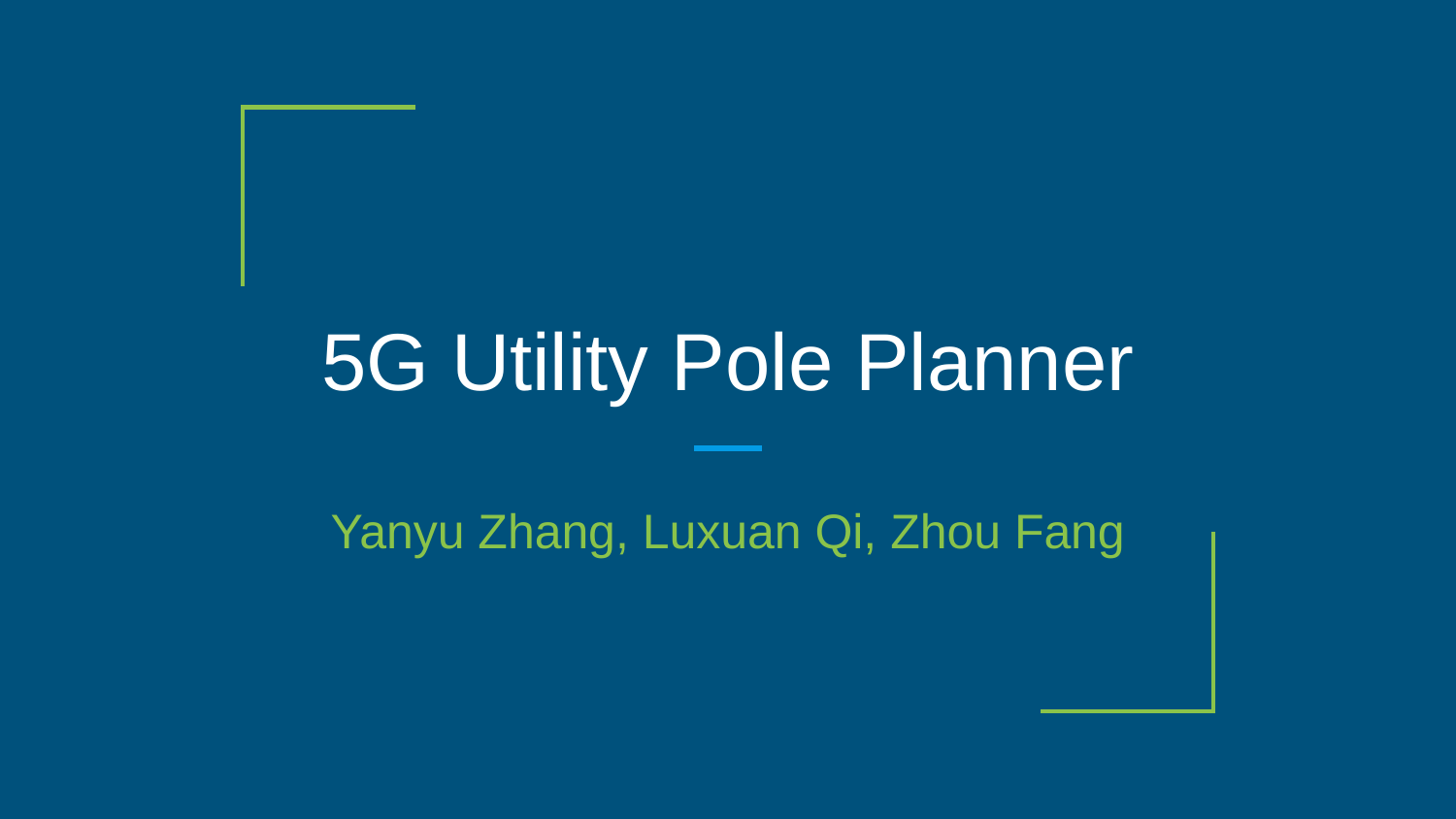

# 5G Utility Pole Planner
Yanyu Zhang, Luxuan Qi, Zhou Fang